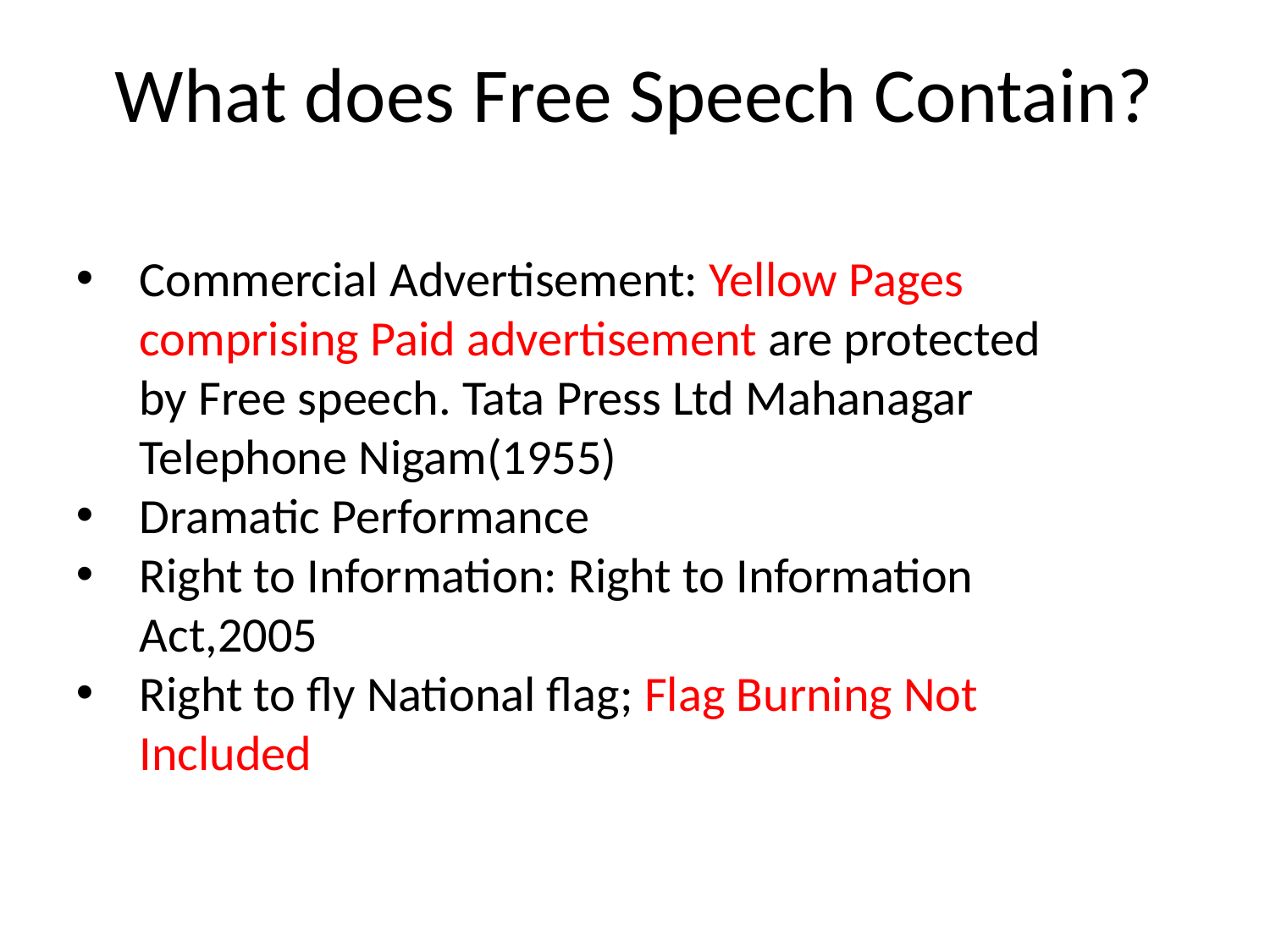

What does Free Speech Contain?

Commercial Advertisement: Yellow Pages comprising Paid advertisement are protected by Free speech. Tata Press Ltd Mahanagar Telephone Nigam(1955)
Dramatic Performance
Right to Information: Right to Information Act,2005
Right to fly National flag; Flag Burning Not Included